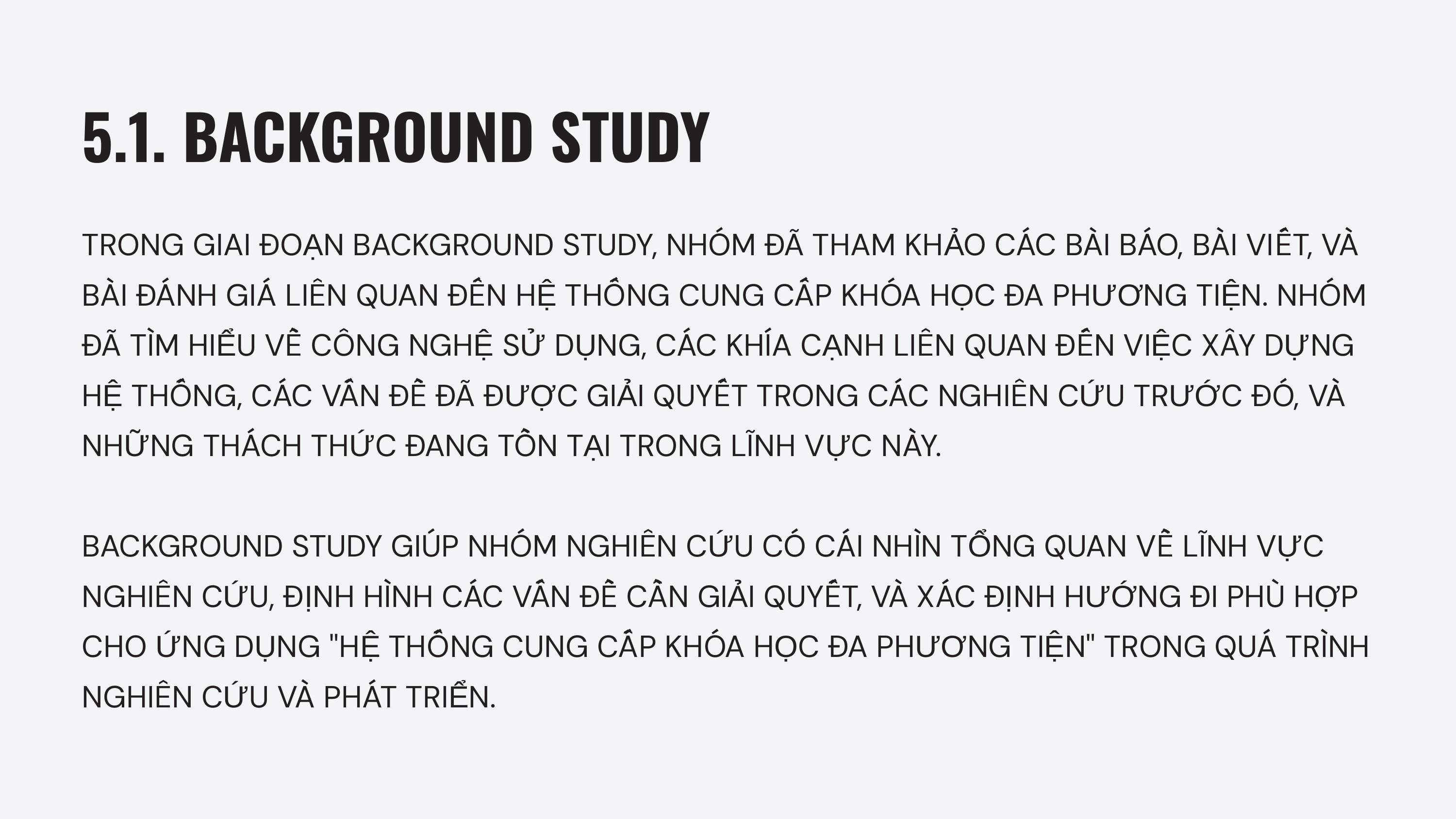

5.1. BACKGROUND STUDY
TRONG GIAI ĐOẠN BACKGROUND STUDY, NHÓM ĐÃ THAM KHẢO CÁC BÀI BÁO, BÀI VIẾT, VÀ BÀI ĐÁNH GIÁ LIÊN QUAN ĐẾN HỆ THỐNG CUNG CẤP KHÓA HỌC ĐA PHƯƠNG TIỆN. NHÓM ĐÃ TÌM HIỂU VỀ CÔNG NGHỆ SỬ DỤNG, CÁC KHÍA CẠNH LIÊN QUAN ĐẾN VIỆC XÂY DỰNG HỆ THỐNG, CÁC VẤN ĐỀ ĐÃ ĐƯỢC GIẢI QUYẾT TRONG CÁC NGHIÊN CỨU TRƯỚC ĐÓ, VÀ NHỮNG THÁCH THỨC ĐANG TỒN TẠI TRONG LĨNH VỰC NÀY.

BACKGROUND STUDY GIÚP NHÓM NGHIÊN CỨU CÓ CÁI NHÌN TỔNG QUAN VỀ LĨNH VỰC NGHIÊN CỨU, ĐỊNH HÌNH CÁC VẤN ĐỀ CẦN GIẢI QUYẾT, VÀ XÁC ĐỊNH HƯỚNG ĐI PHÙ HỢP CHO ỨNG DỤNG "HỆ THỐNG CUNG CẤP KHÓA HỌC ĐA PHƯƠNG TIỆN" TRONG QUÁ TRÌNH NGHIÊN CỨU VÀ PHÁT TRIỂN.